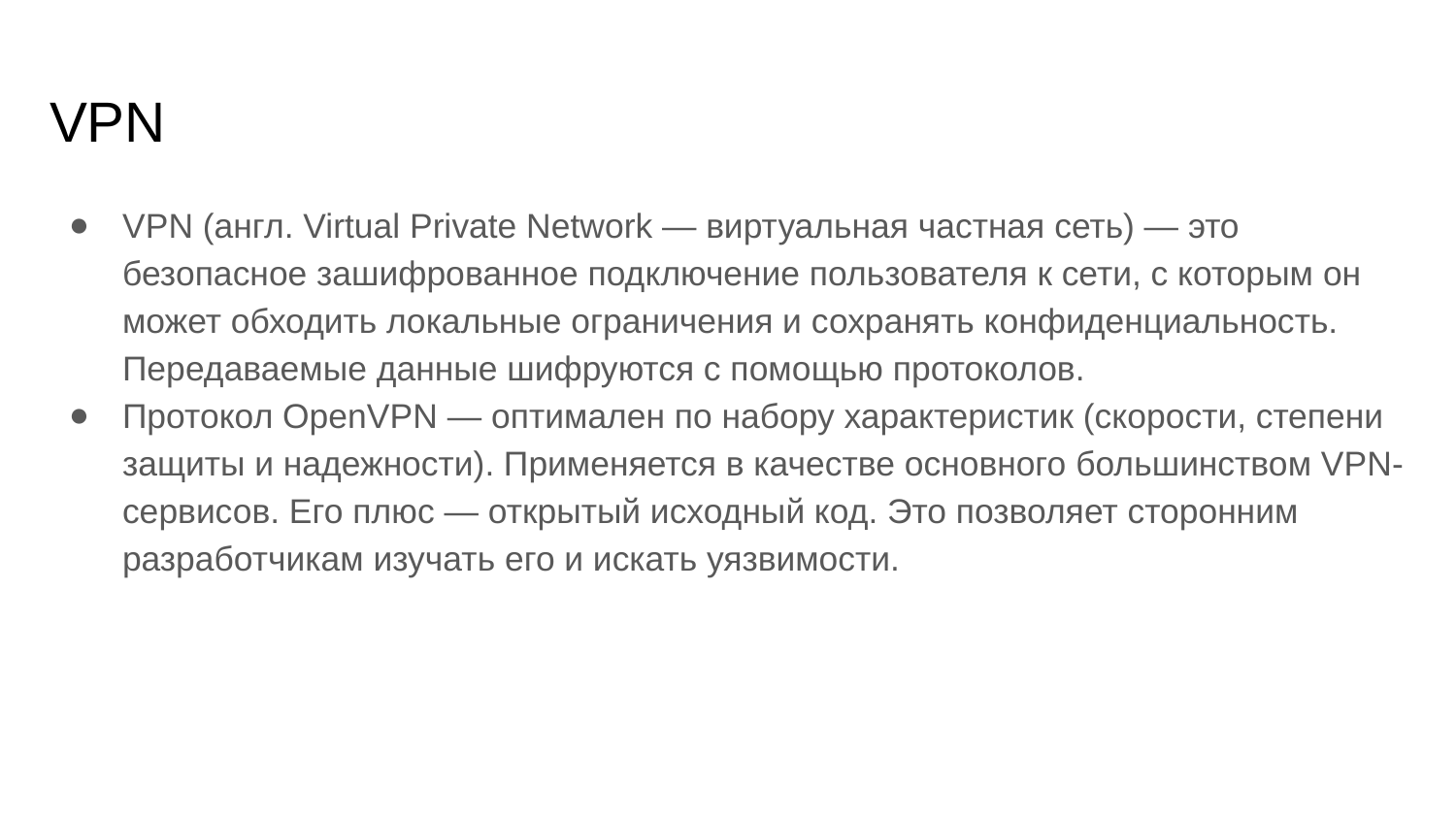

# VPN
VPN (англ. Virtual Private Network — виртуальная частная сеть) — это безопасное зашифрованное подключение пользователя к сети, с которым он может обходить локальные ограничения и сохранять конфиденциальность. Передаваемые данные шифруются с помощью протоколов.
Протокол OpenVPN — оптимален по набору характеристик (скорости, степени защиты и надежности). Применяется в качестве основного большинством VPN-сервисов. Его плюс — открытый исходный код. Это позволяет сторонним разработчикам изучать его и искать уязвимости.